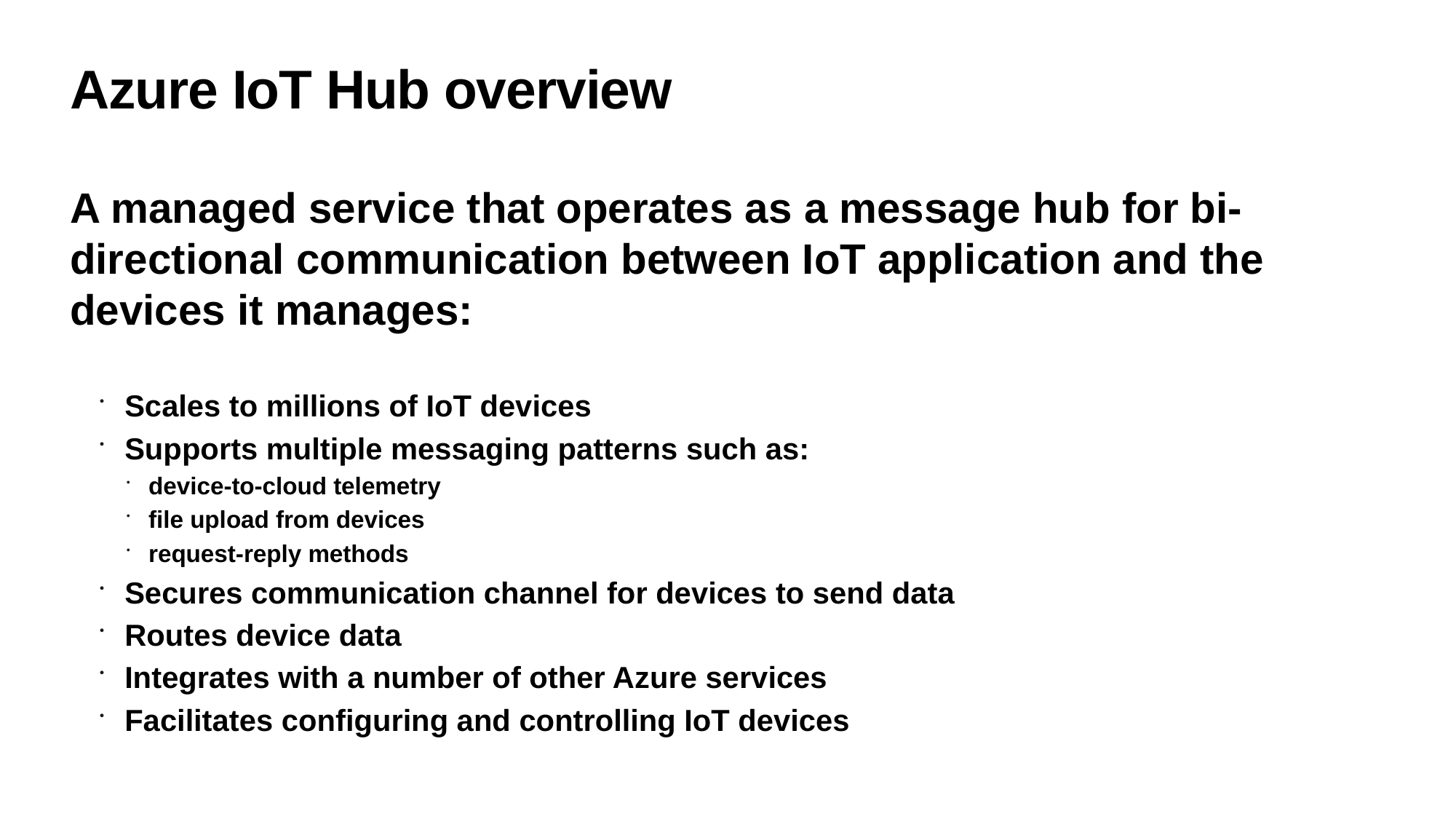

# Azure IoT Hub overview
A managed service that operates as a message hub for bi-directional communication between IoT application and the devices it manages:

Scales to millions of IoT devices
Supports multiple messaging patterns such as:
device-to-cloud telemetry
file upload from devices
request-reply methods
Secures communication channel for devices to send data
Routes device data
Integrates with a number of other Azure services
Facilitates configuring and controlling IoT devices